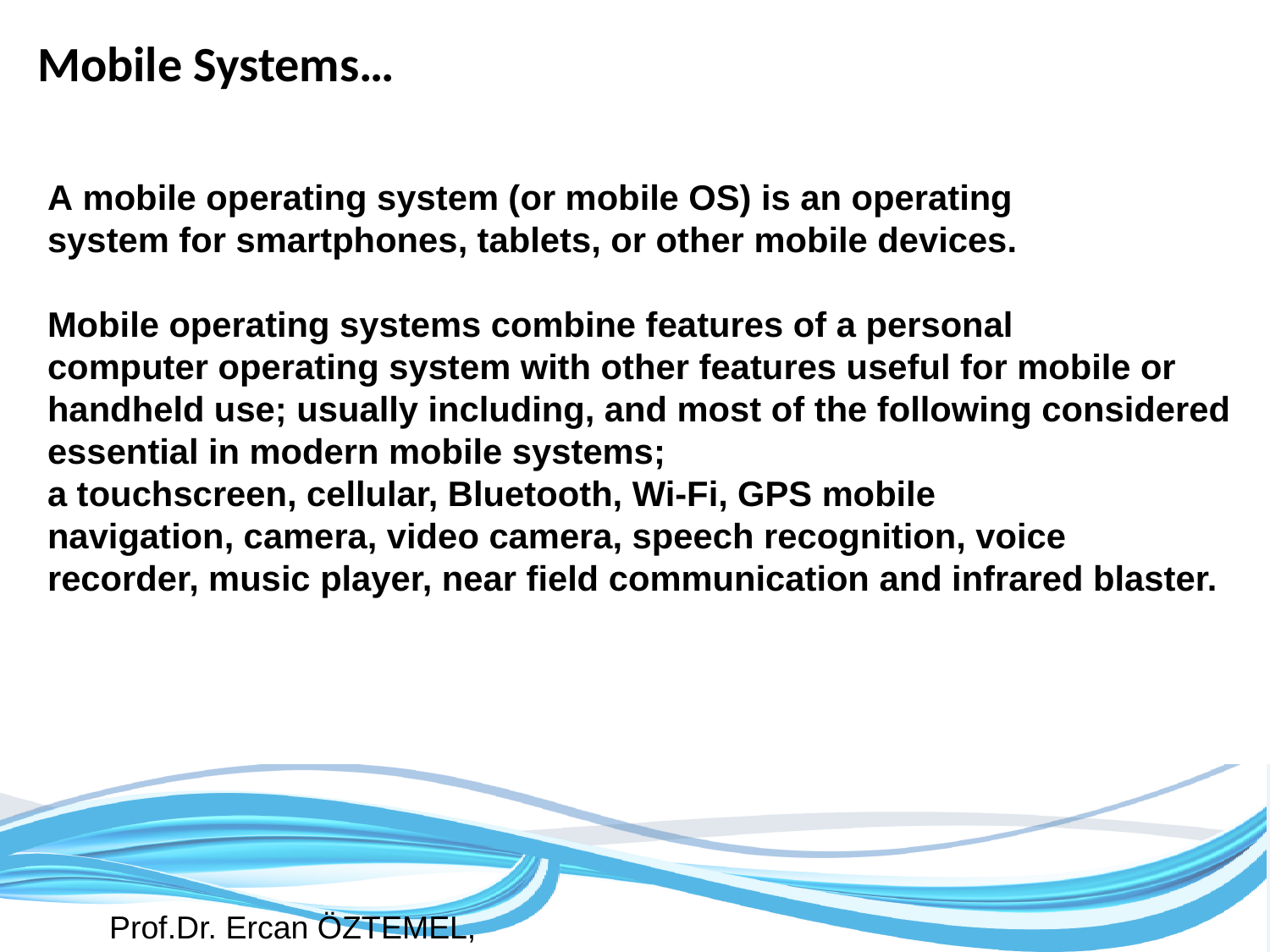

Mobile Systems…

A mobile operating system (or mobile OS) is an operating system for smartphones, tablets, or other mobile devices.

Mobile operating systems combine features of a personal computer operating system with other features useful for mobile or handheld use; usually including, and most of the following considered essential in modern mobile systems; a touchscreen, cellular, Bluetooth, Wi-Fi, GPS mobile navigation, camera, video camera, speech recognition, voice recorder, music player, near field communication and infrared blaster.